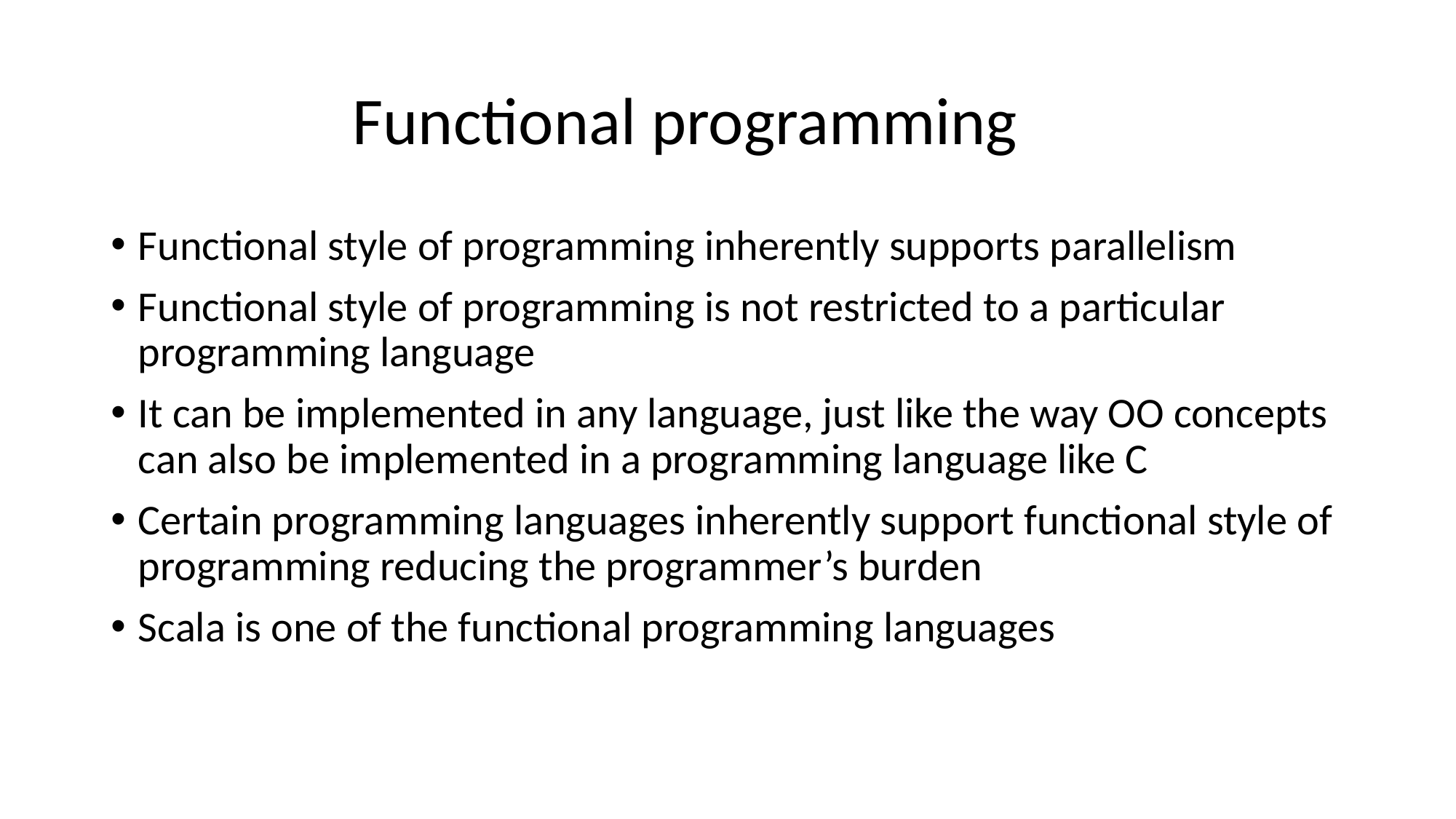

# Functional programming
Functional style of programming inherently supports parallelism
Functional style of programming is not restricted to a particular programming language
It can be implemented in any language, just like the way OO concepts can also be implemented in a programming language like C
Certain programming languages inherently support functional style of programming reducing the programmer’s burden
Scala is one of the functional programming languages